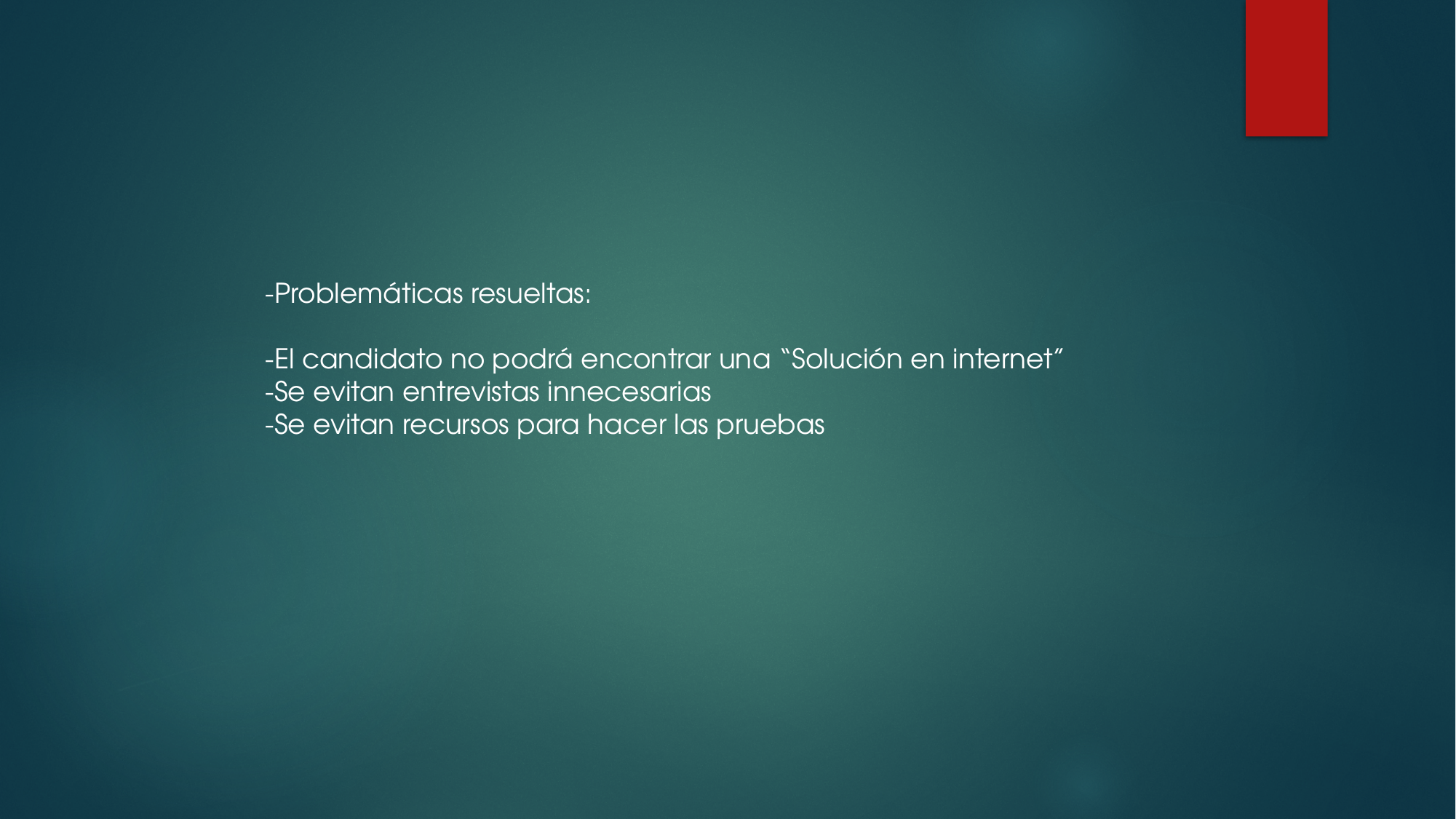

-Problemáticas resueltas:

-El candidato no podrá encontrar una “Solución en internet”
-Se evitan entrevistas innecesarias
-Se evitan recursos para hacer las pruebas